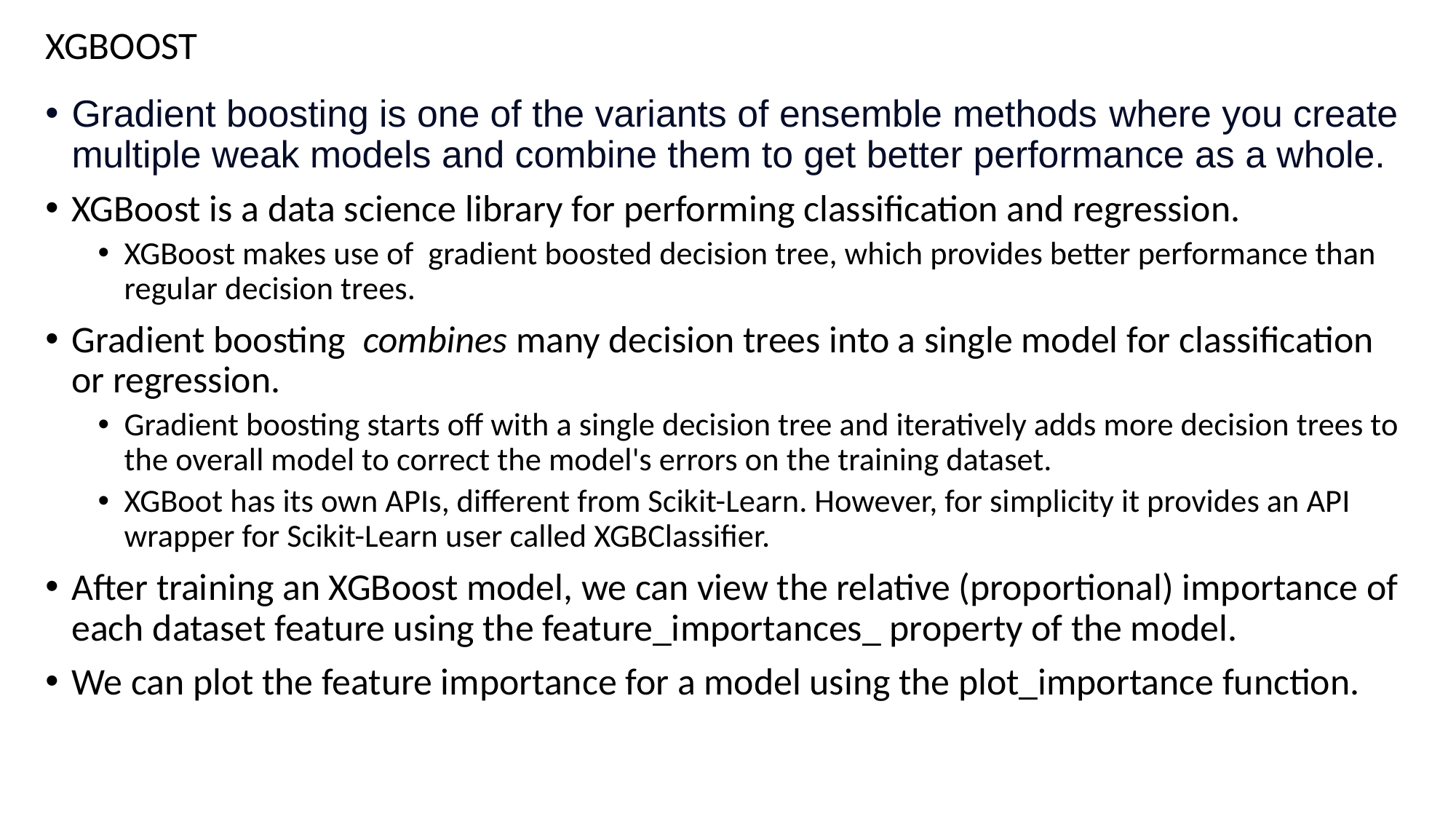

# XGBOOST
Gradient boosting is one of the variants of ensemble methods where you create multiple weak models and combine them to get better performance as a whole.
XGBoost is a data science library for performing classification and regression.
XGBoost makes use of  gradient boosted decision tree, which provides better performance than regular decision trees.
Gradient boosting  combines many decision trees into a single model for classification or regression.
Gradient boosting starts off with a single decision tree and iteratively adds more decision trees to the overall model to correct the model's errors on the training dataset.
XGBoot has its own APIs, different from Scikit-Learn. However, for simplicity it provides an API wrapper for Scikit-Learn user called XGBClassifier.
After training an XGBoost model, we can view the relative (proportional) importance of each dataset feature using the feature_importances_ property of the model.
We can plot the feature importance for a model using the plot_importance function.